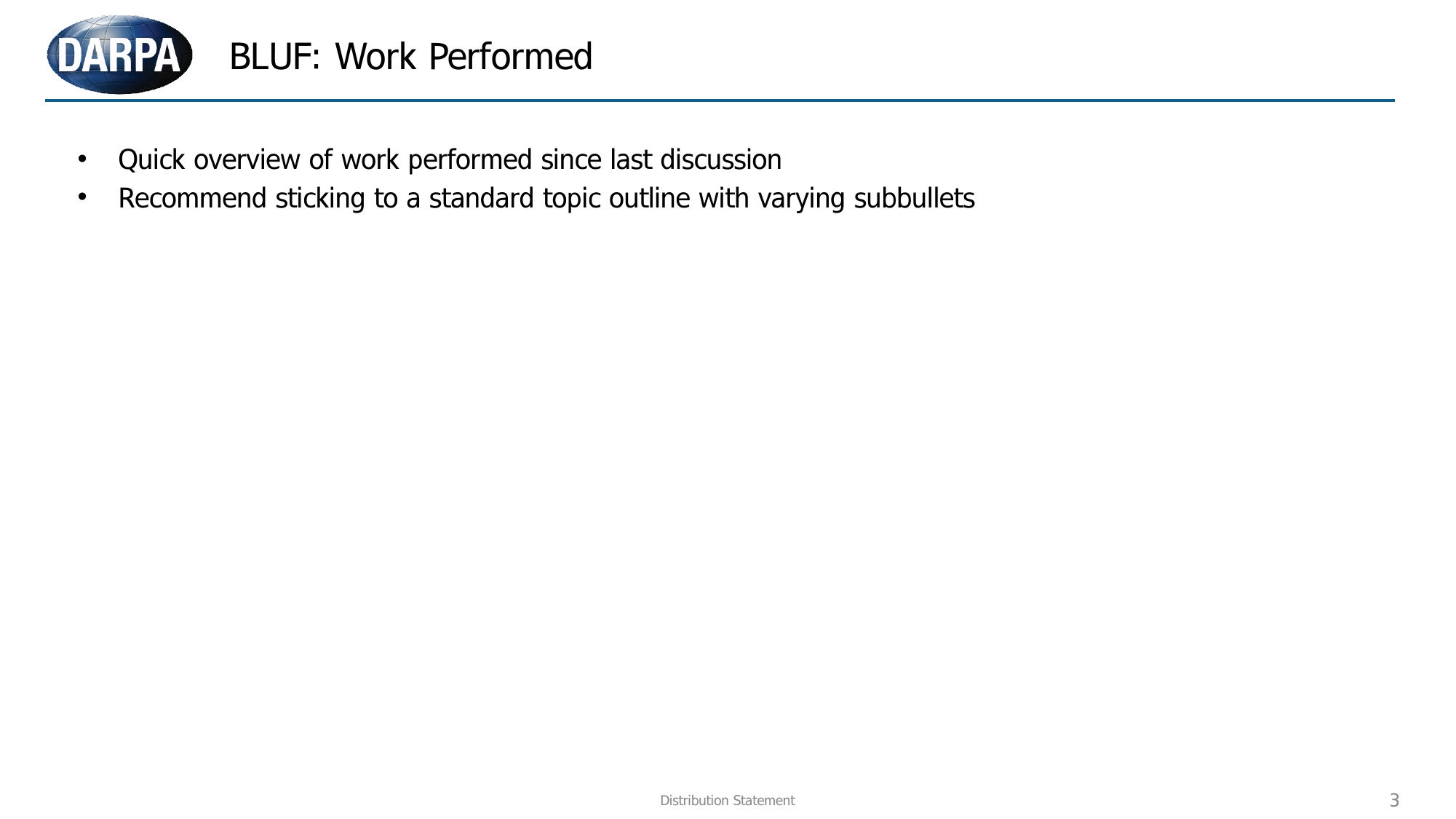

# BLUF: Work Performed
Quick overview of work performed since last discussion
Recommend sticking to a standard topic outline with varying subbullets
Distribution Statement
3